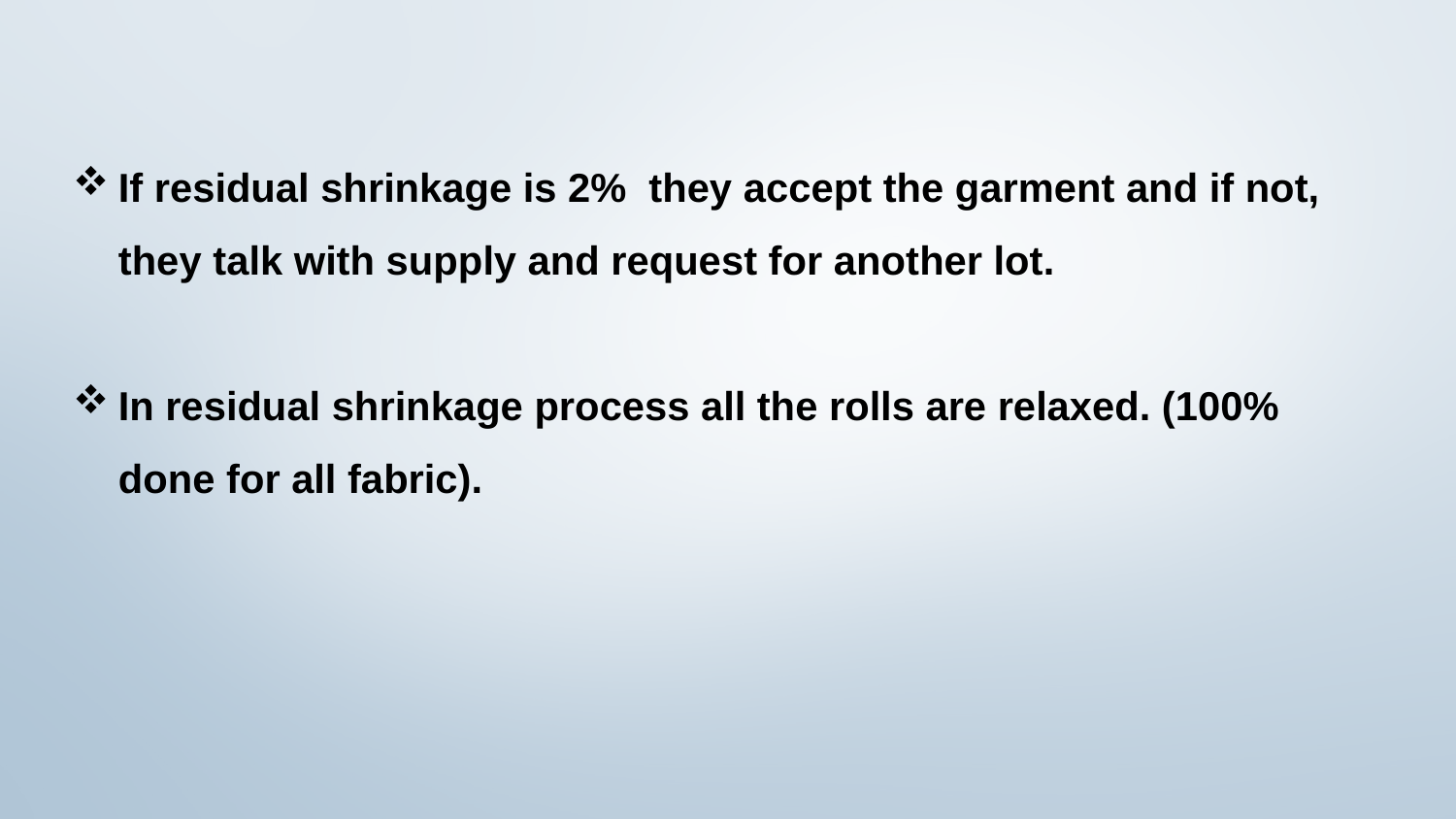

If residual shrinkage is 2%  they accept the garment and if not, they talk with supply and request for another lot.

In residual shrinkage process all the rolls are relaxed. (100% done for all fabric).